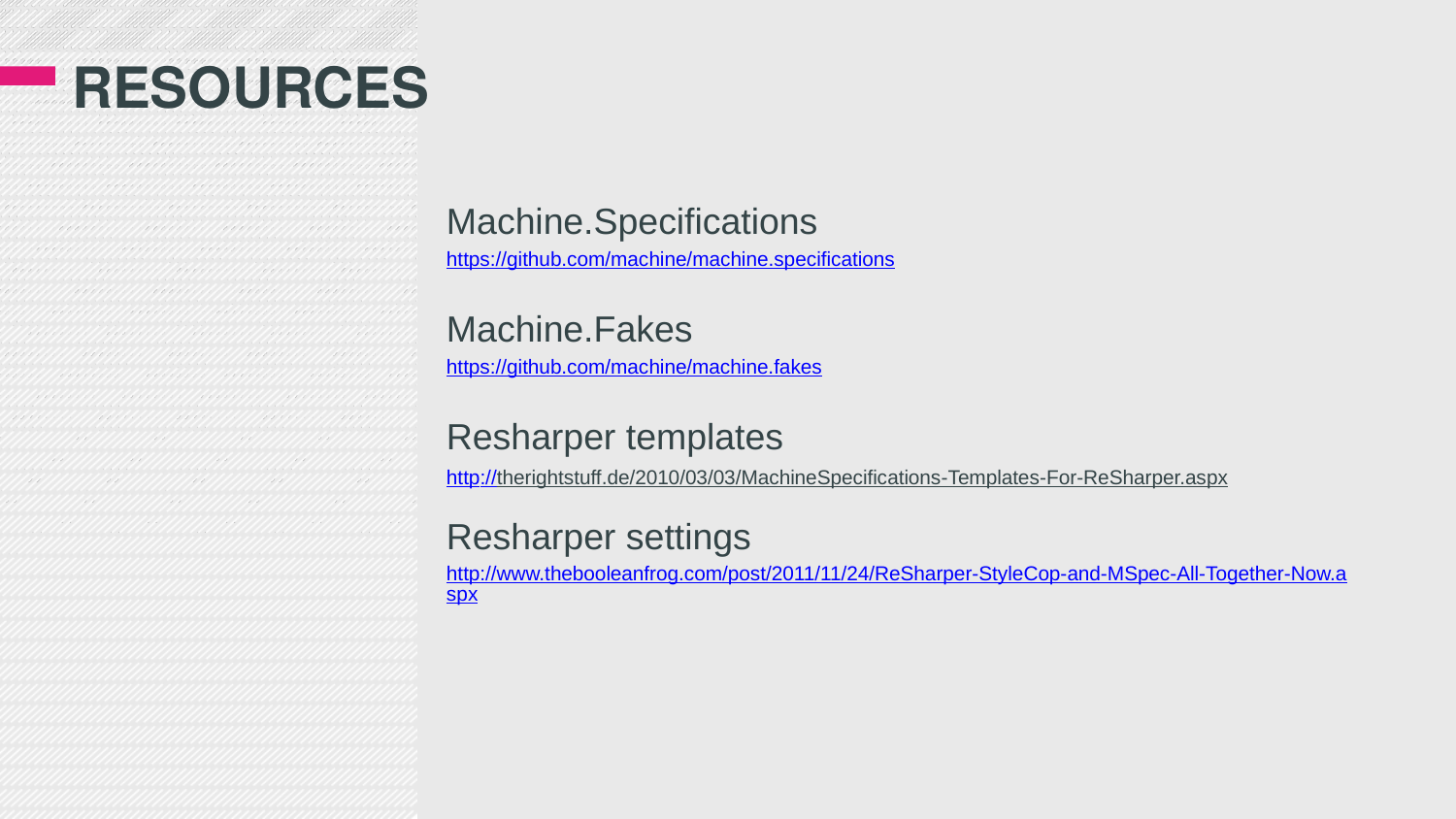

# RESOURCES
Machine.Specifications
https://github.com/machine/machine.specifications

Machine.Fakes
https://github.com/machine/machine.fakes

Resharper templates
http://therightstuff.de/2010/03/03/MachineSpecifications-Templates-For-ReSharper.aspx
Resharper settings
http://www.thebooleanfrog.com/post/2011/11/24/ReSharper-StyleCop-and-MSpec-All-Together-Now.aspx